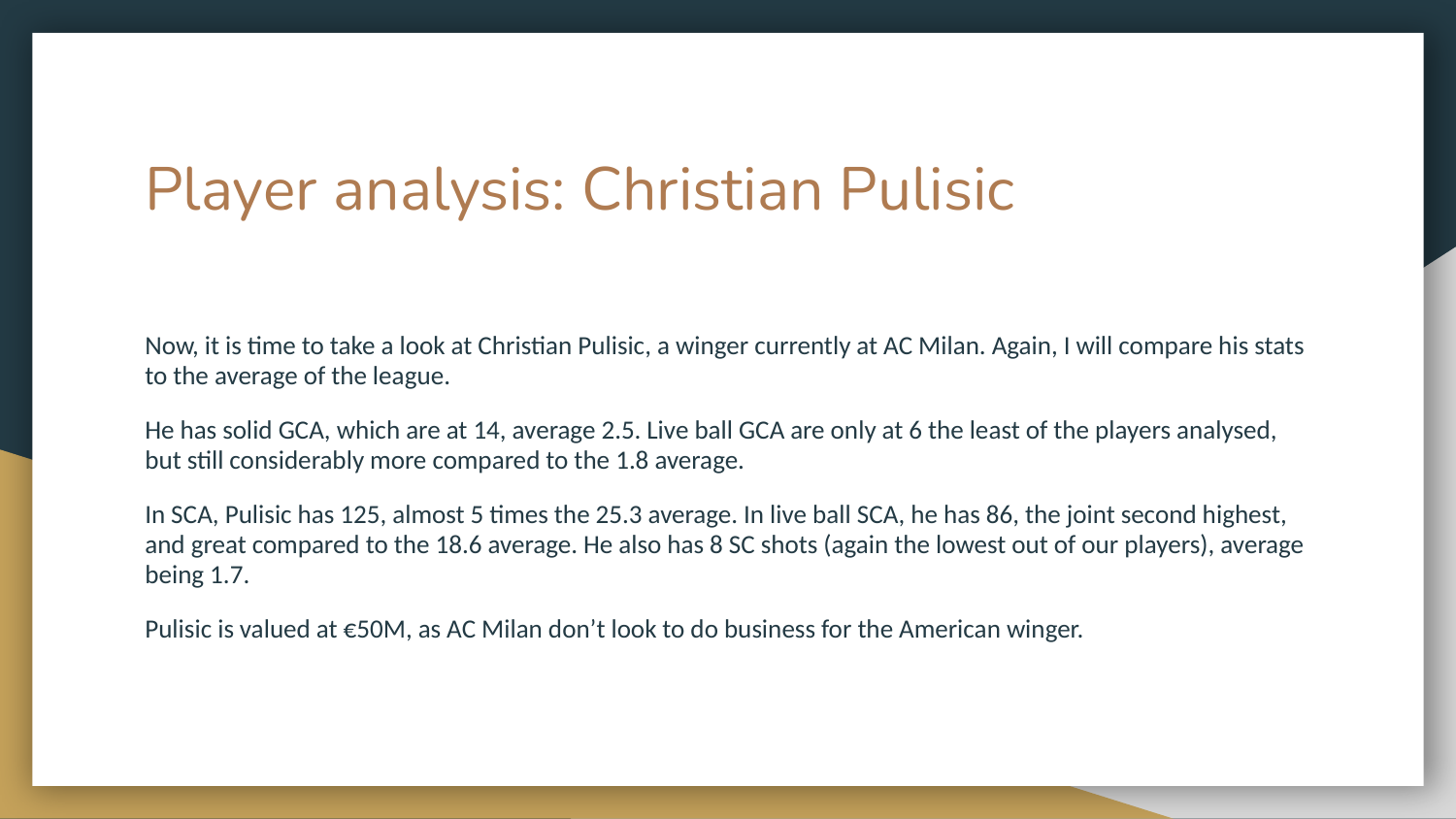

# Player analysis: Christian Pulisic
Now, it is time to take a look at Christian Pulisic, a winger currently at AC Milan. Again, I will compare his stats to the average of the league.
He has solid GCA, which are at 14, average 2.5. Live ball GCA are only at 6 the least of the players analysed, but still considerably more compared to the 1.8 average.
In SCA, Pulisic has 125, almost 5 times the 25.3 average. In live ball SCA, he has 86, the joint second highest, and great compared to the 18.6 average. He also has 8 SC shots (again the lowest out of our players), average being 1.7.
Pulisic is valued at €50M, as AC Milan don’t look to do business for the American winger.